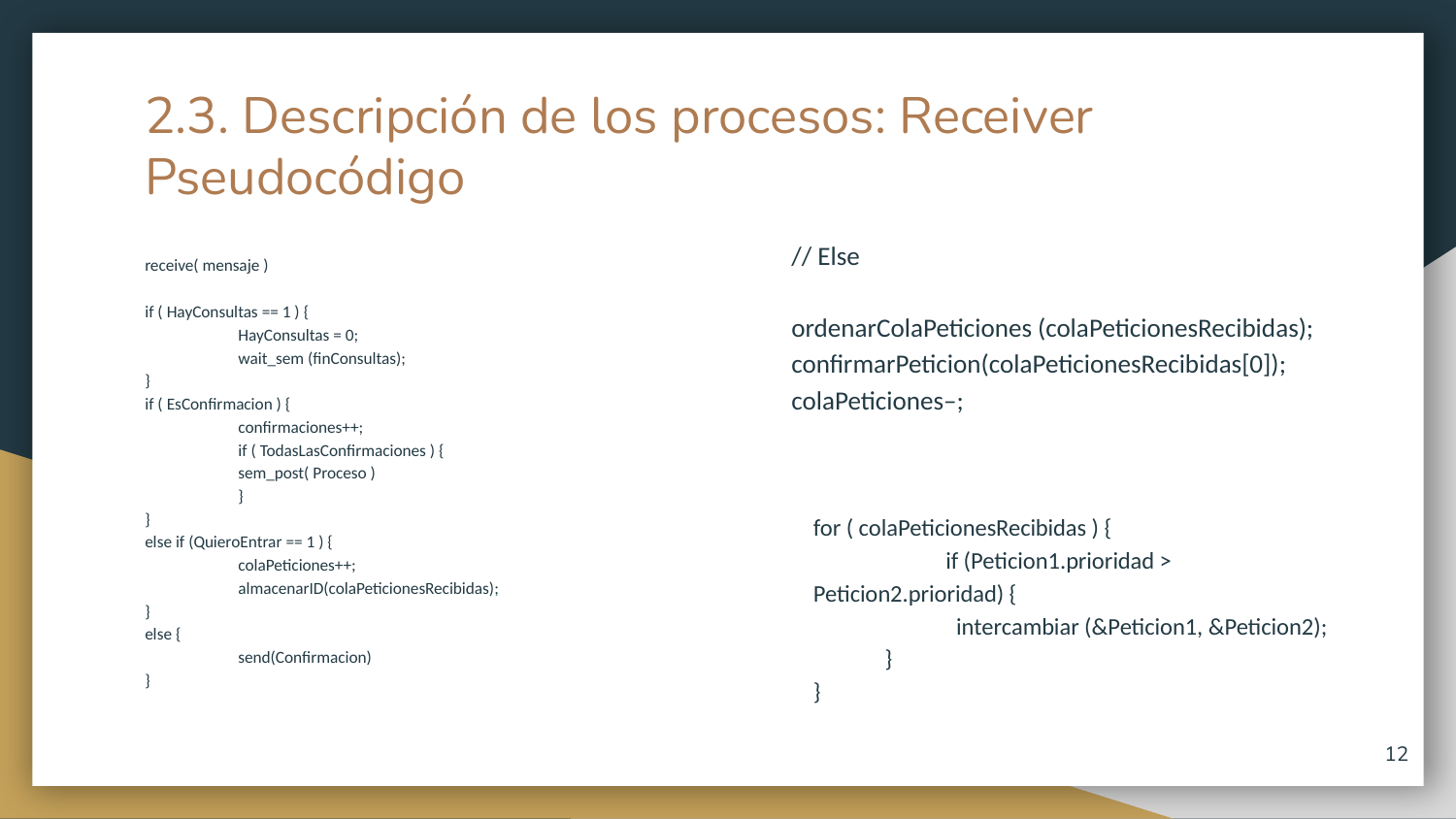

# 2.3. Descripción de los procesos: Receiver
Pseudocódigo
// Else

ordenarColaPeticiones (colaPeticionesRecibidas);
confirmarPeticion(colaPeticionesRecibidas[0]);
colaPeticiones–;

receive( mensaje )

if ( HayConsultas == 1 ) {
	HayConsultas = 0;
	wait_sem (finConsultas);
}
if ( EsConfirmacion ) {
	confirmaciones++;
	if ( TodasLasConfirmaciones ) {
		sem_post( Proceso )
	}
}
else if (QuieroEntrar == 1 ) {
	colaPeticiones++;
	almacenarID(colaPeticionesRecibidas);
}
else {
	send(Confirmacion)
}

for ( colaPeticionesRecibidas ) {
	if (Peticion1.prioridad > Peticion2.prioridad) {
intercambiar (&Peticion1, &Peticion2);
}
}
12